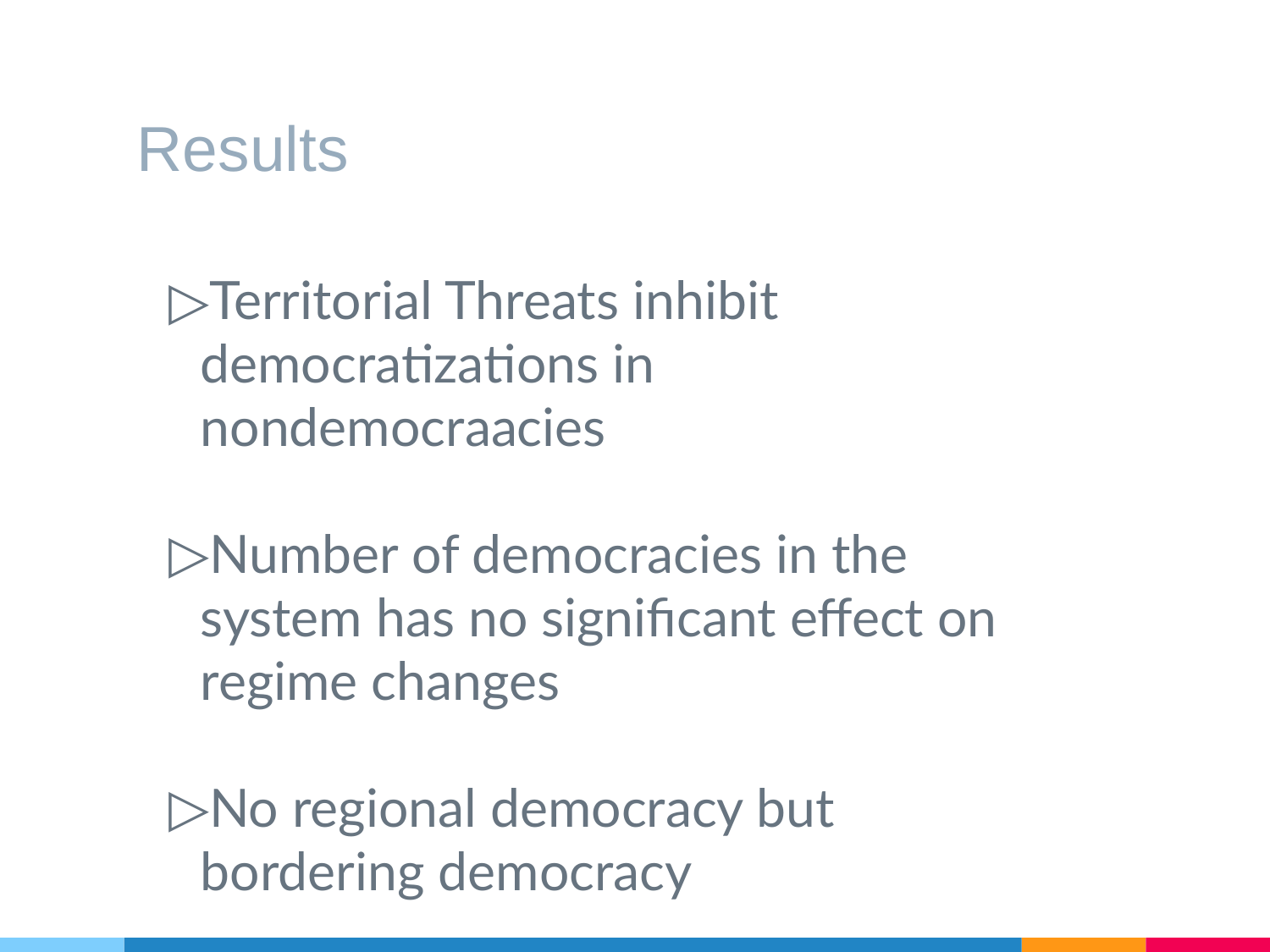

# Results
Territorial Threats inhibit democratizations in nondemocraacies

Number of democracies in the system has no significant effect on regime changes

No regional democracy but bordering democracy